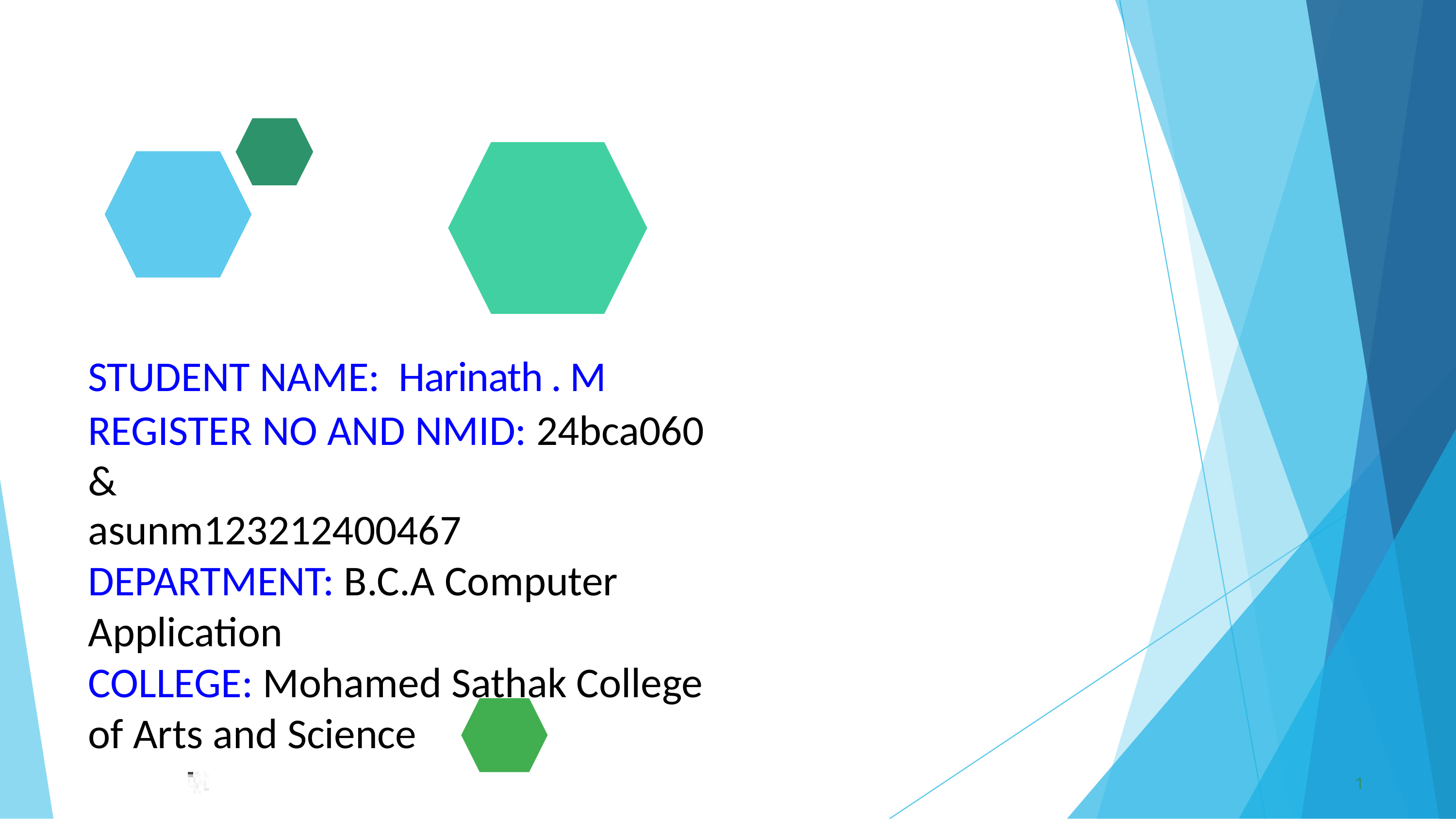

STUDENT NAME:  Harinath . M
REGISTER NO AND NMID: 24bca060 &
asunm123212400467
DEPARTMENT: B.C.A Computer Application
COLLEGE: Mohamed Sathak College of Arts and Science
1